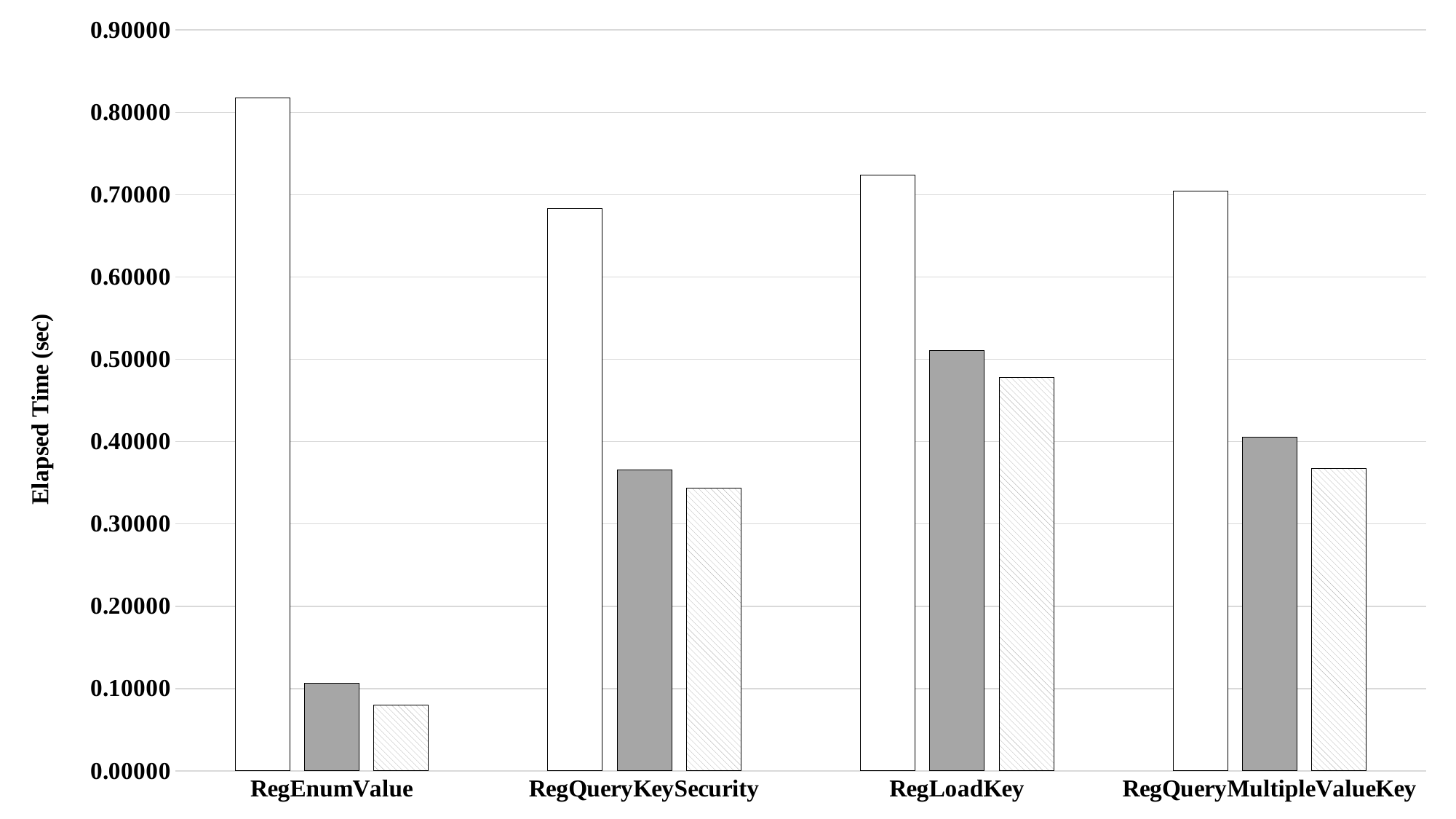

### Chart

| Category | Original | Internal redundancy elimination with event-driven | Internal redundancy elimination without event-driven |
|---|---|---|---|
| RegEnumValue | 0.8179099000000001 | 0.10626189999999999 | 0.0797215 |
| RegQueryKeySecurity | 0.6831401 | 0.3658212 | 0.3432077 |
| RegLoadKey | 0.7233985 | 0.5110591 | 0.4778137 |
| RegQueryMultipleValueKey | 0.7041884 | 0.4053782 | 0.3674475 |